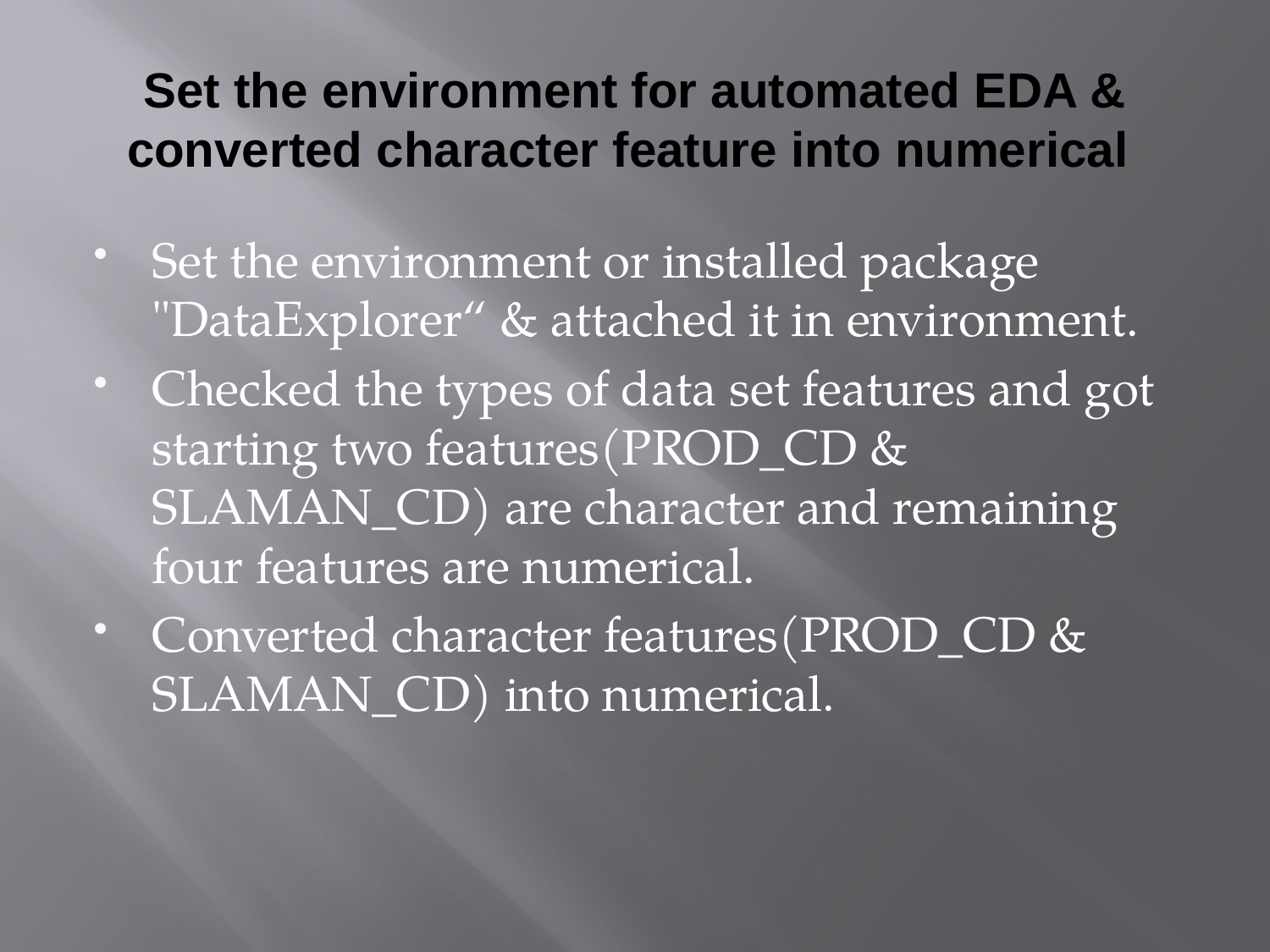

# Set the environment for automated EDA & converted character feature into numerical
Set the environment or installed package "DataExplorer“ & attached it in environment.
Checked the types of data set features and got starting two features(PROD_CD & SLAMAN_CD) are character and remaining four features are numerical.
Converted character features(PROD_CD & SLAMAN_CD) into numerical.